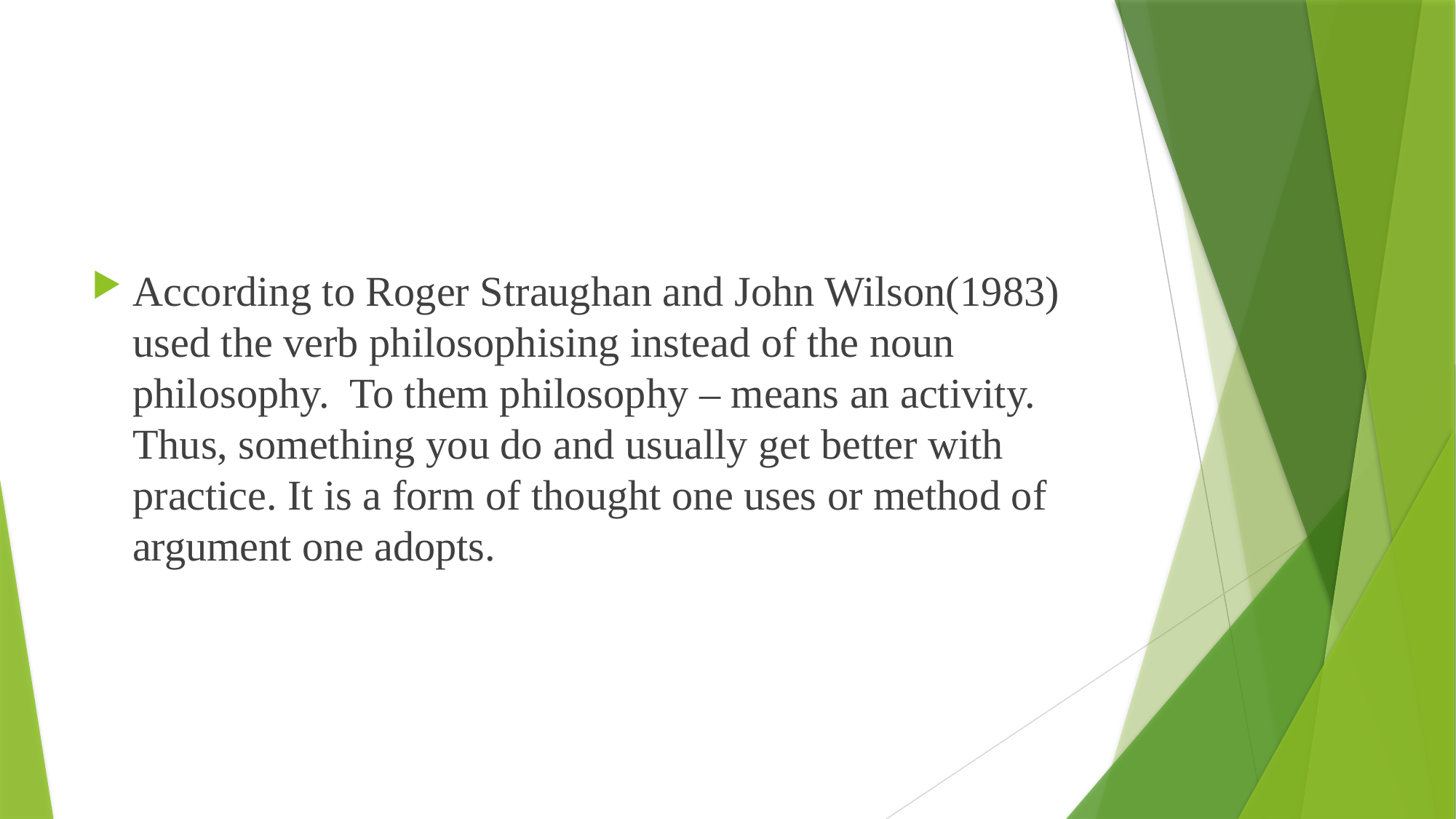

#
According to Roger Straughan and John Wilson(1983) used the verb philosophising instead of the noun philosophy.  To them philosophy – means an activity. Thus, something you do and usually get better with practice. It is a form of thought one uses or method of argument one adopts.